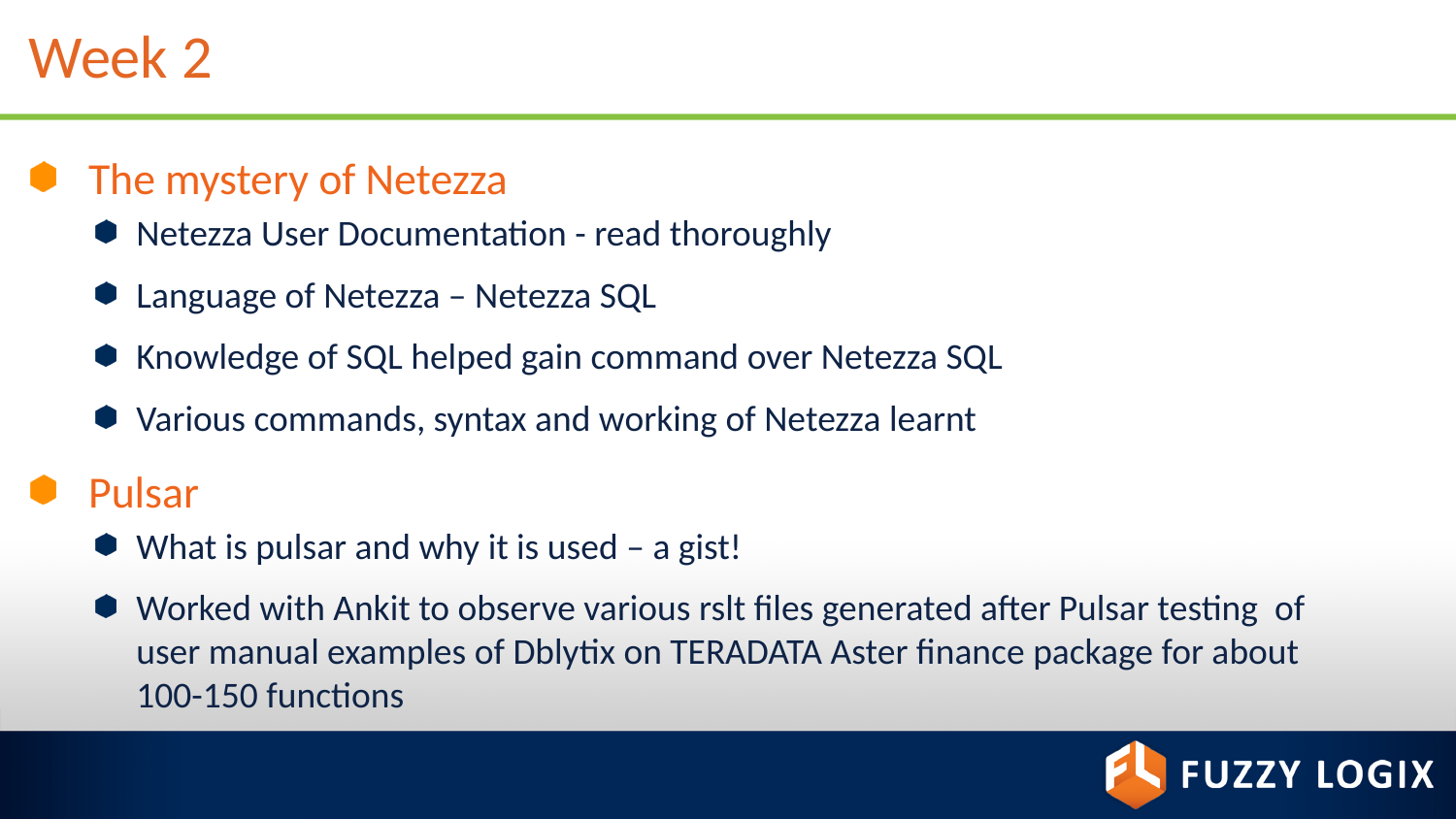

# Week 2
The mystery of Netezza
Netezza User Documentation - read thoroughly
Language of Netezza – Netezza SQL
Knowledge of SQL helped gain command over Netezza SQL
Various commands, syntax and working of Netezza learnt
Pulsar
What is pulsar and why it is used – a gist!
Worked with Ankit to observe various rslt files generated after Pulsar testing  of user manual examples of Dblytix on TERADATA Aster finance package for about 100-150 functions